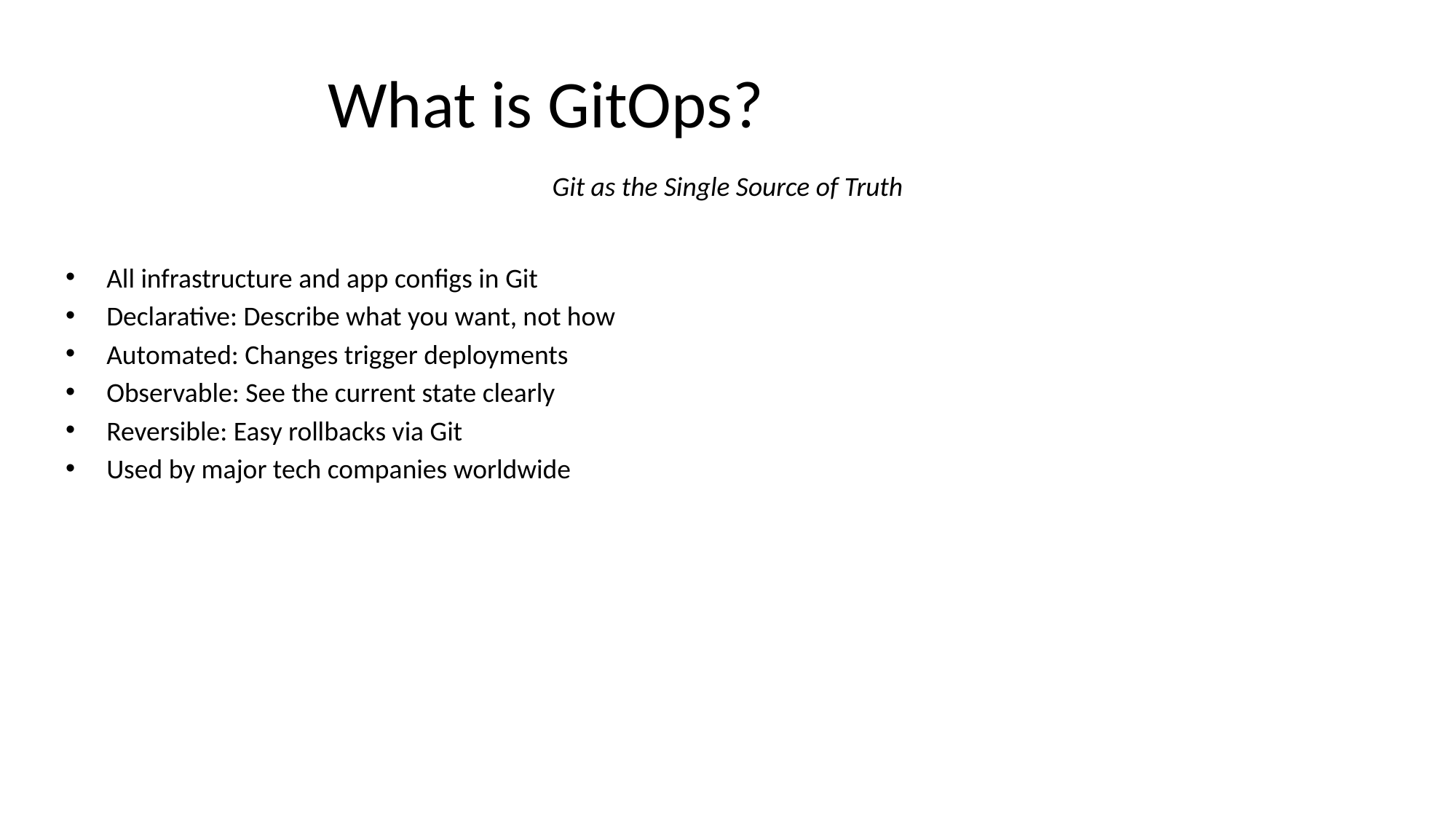

# What is GitOps?
Git as the Single Source of Truth

All infrastructure and app configs in Git
Declarative: Describe what you want, not how
Automated: Changes trigger deployments
Observable: See the current state clearly
Reversible: Easy rollbacks via Git
Used by major tech companies worldwide